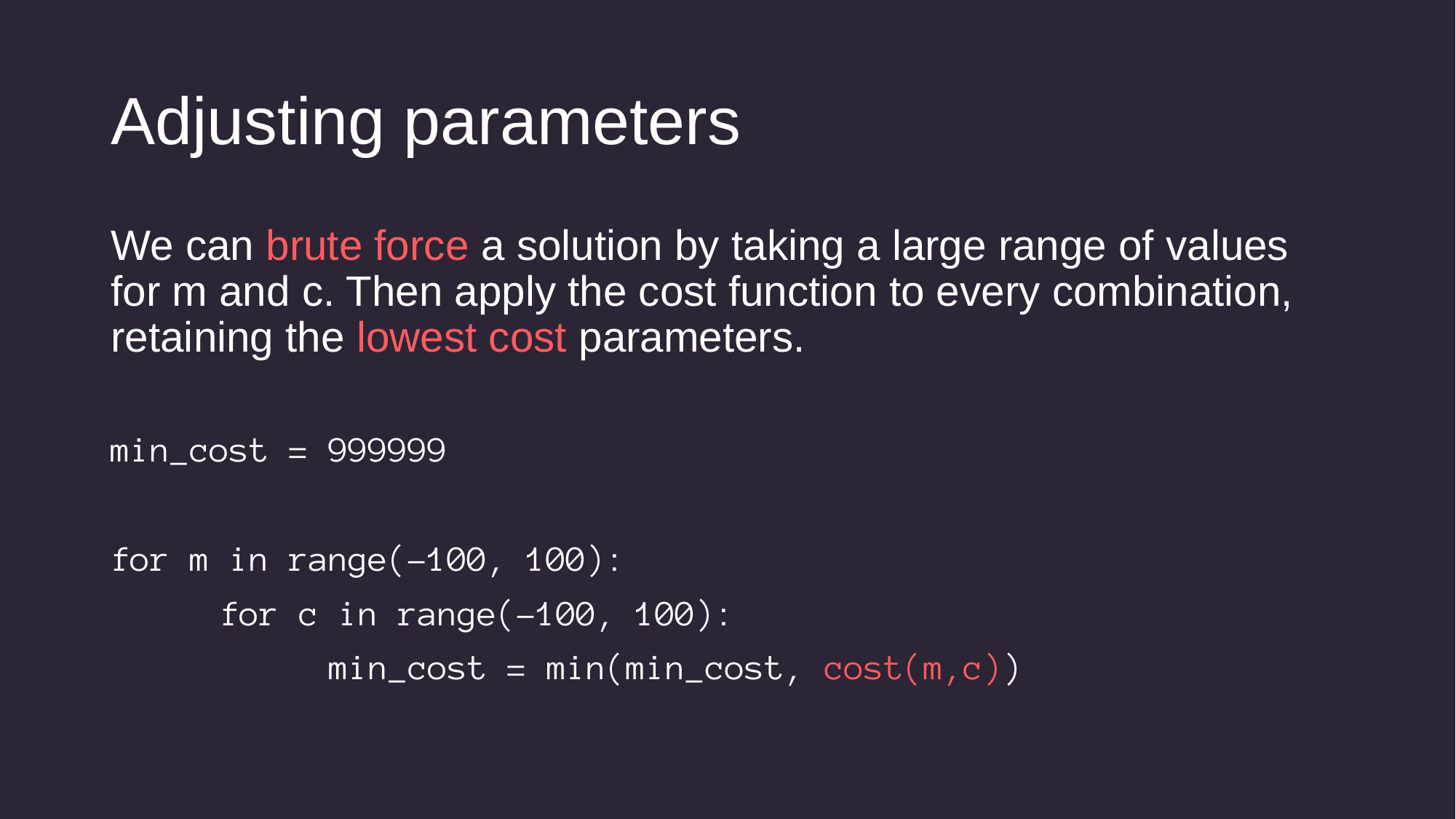

# Adjusting parameters
We can brute force a solution by taking a large range of values for m and c. Then apply the cost function to every combination, retaining the lowest cost parameters.

min_cost = 999999

for m in range(-100, 100):
	for c in range(-100, 100):
		min_cost = min(min_cost, cost(m,c))